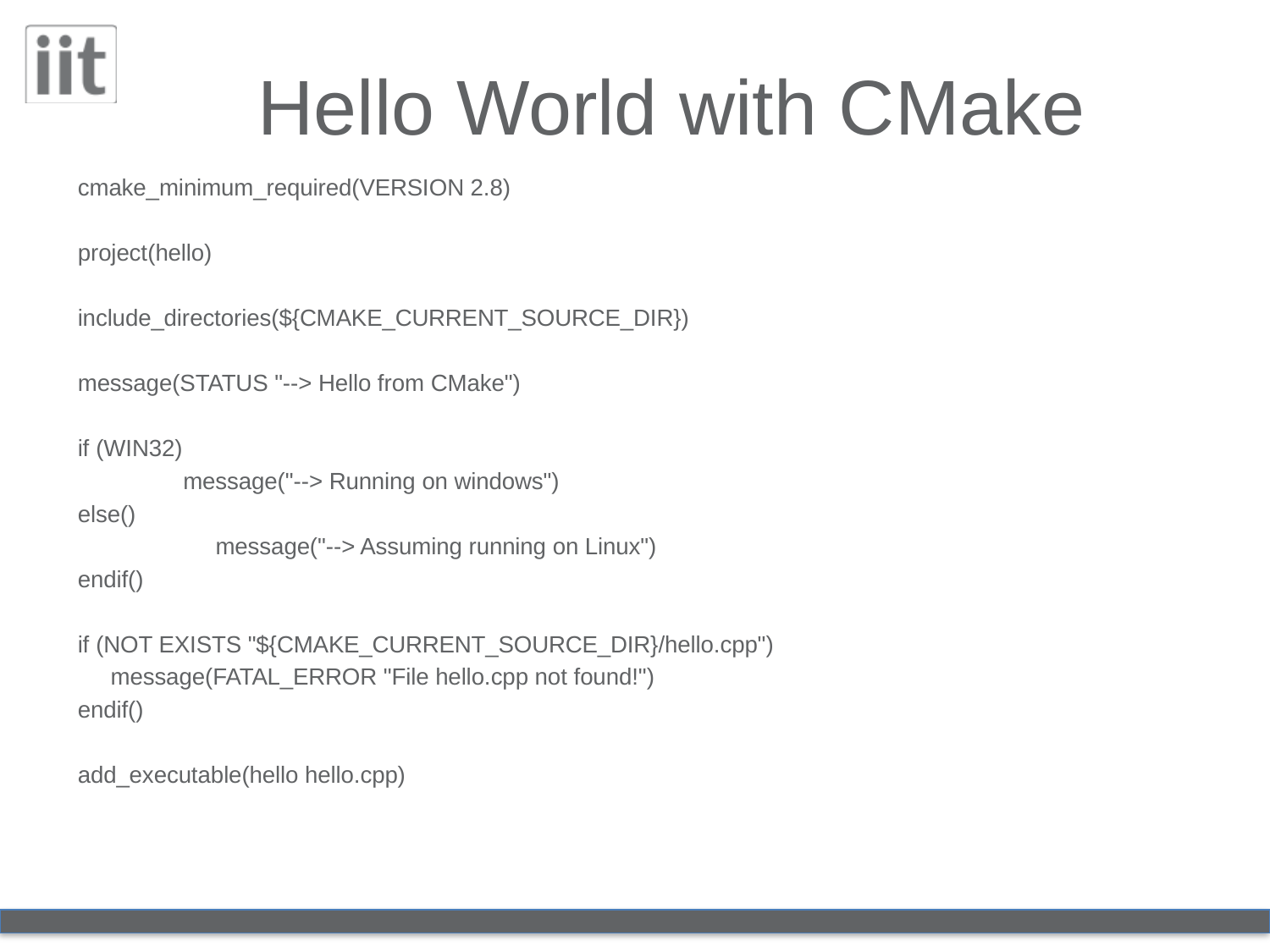

# Hello World with CMake
cmake_minimum_required(VERSION 2.8)

project(hello)

include_directories(${CMAKE_CURRENT_SOURCE_DIR})

message(STATUS "--> Hello from CMake")

if (WIN32)
	message("--> Running on windows")
else()
                     message("--> Assuming running on Linux")
endif()

if (NOT EXISTS "${CMAKE_CURRENT_SOURCE_DIR}/hello.cpp")
     message(FATAL_ERROR "File hello.cpp not found!")
endif()

add_executable(hello hello.cpp)